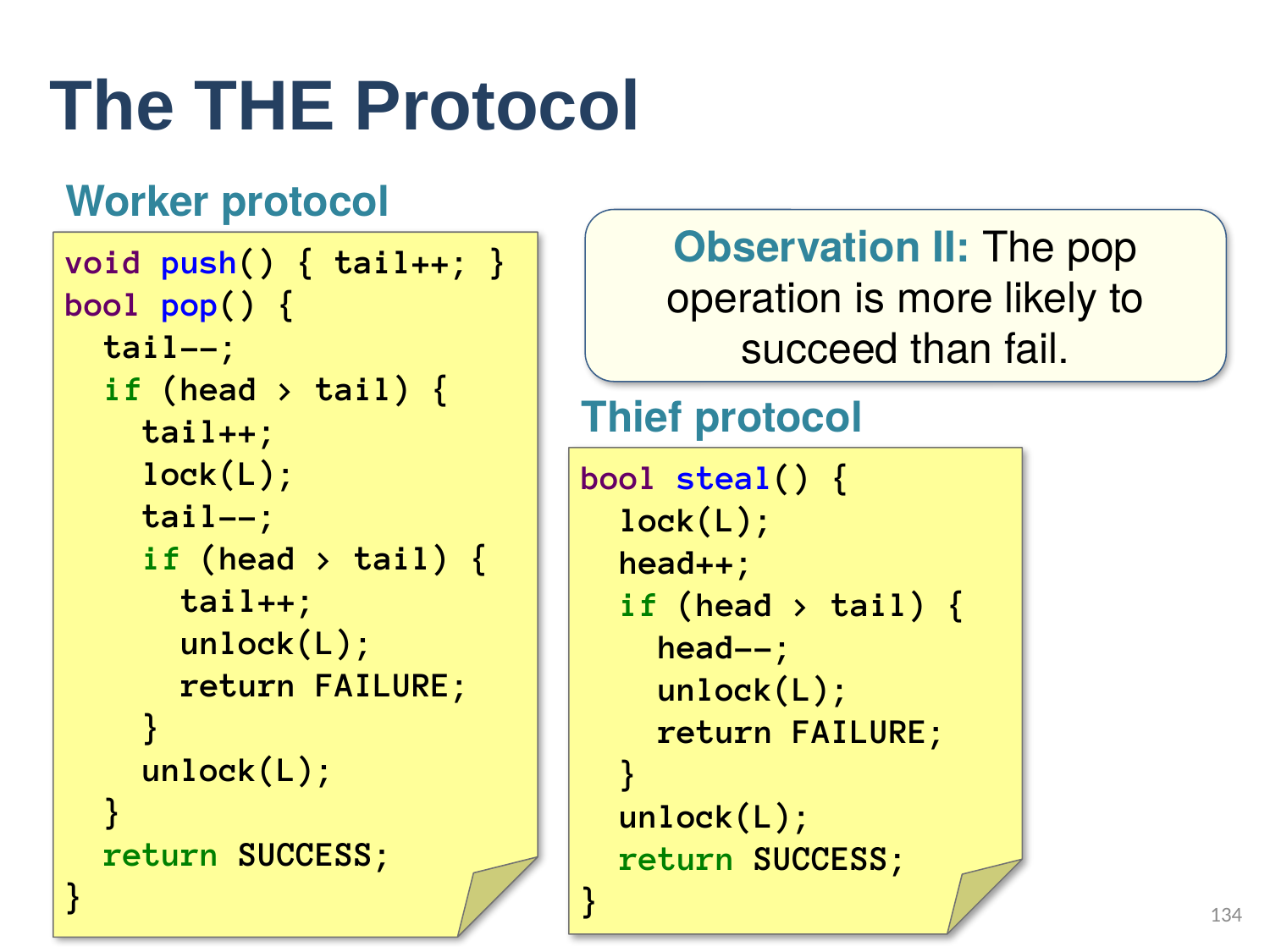

# The THE Protocol
Worker protocol
Observation II: The pop operation is more likely to succeed than fail.
void push() { tail++; }
bool pop() {
  tail--;
  if (head > tail) {
    tail++;
    lock(L);
    tail--;
    if (head > tail) {
      tail++;
      unlock(L);
      return FAILURE;
    }
    unlock(L);
  }
  return SUCCESS;
}
Thief protocol
bool steal() {
  lock(L);
  head++;
  if (head > tail) {
    head--;
    unlock(L);
    return FAILURE;
  }
  unlock(L);
  return SUCCESS;
}
134